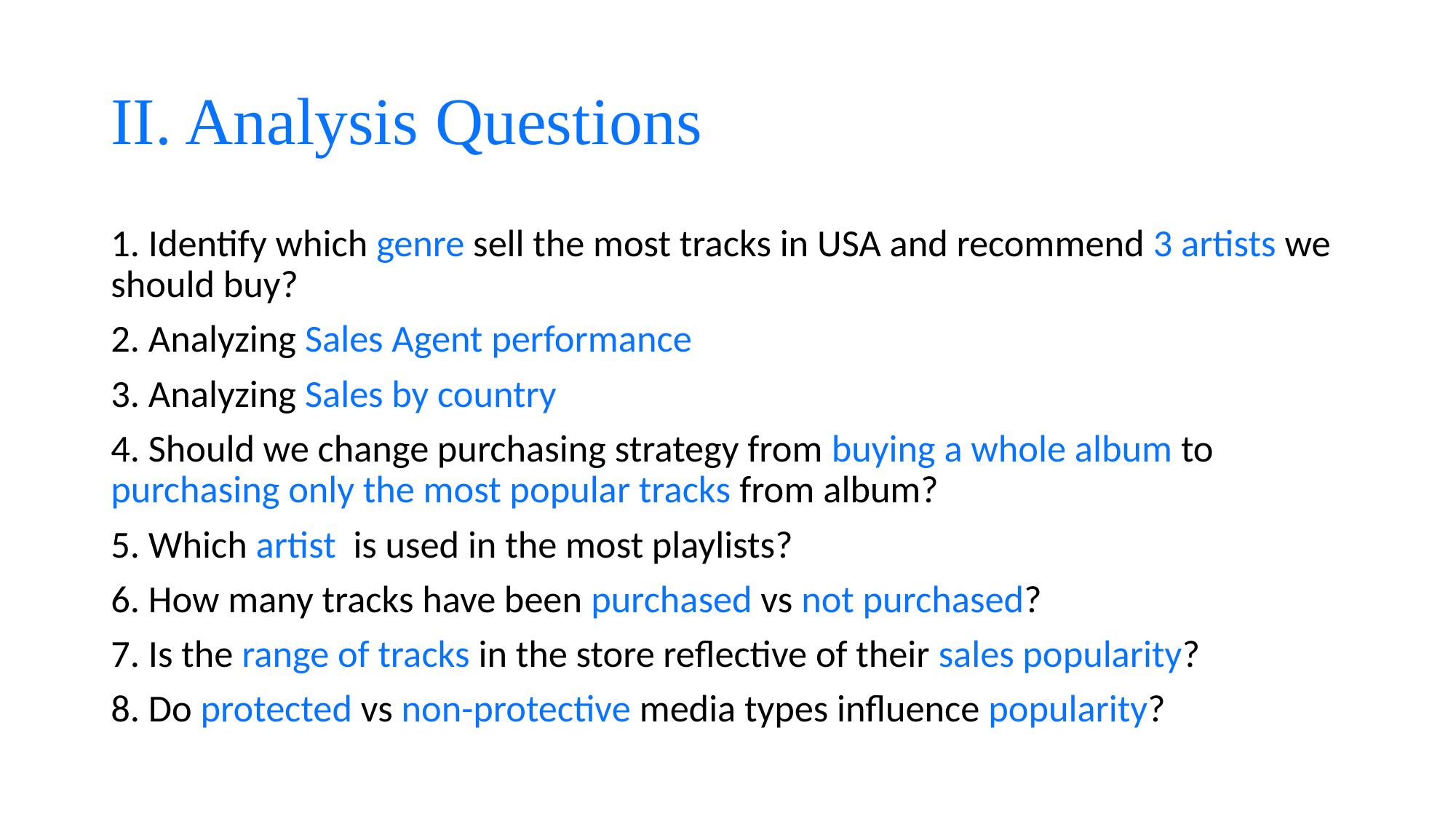

# II. Analysis Questions
1. Identify which genre sell the most tracks in USA and recommend 3 artists we should buy?
2. Analyzing Sales Agent performance
3. Analyzing Sales by country
4. Should we change purchasing strategy from buying a whole album to purchasing only the most popular tracks from album?
5. Which artist  is used in the most playlists?
6. How many tracks have been purchased vs not purchased?
7. Is the range of tracks in the store reflective of their sales popularity?
8. Do protected vs non-protective media types influence popularity?